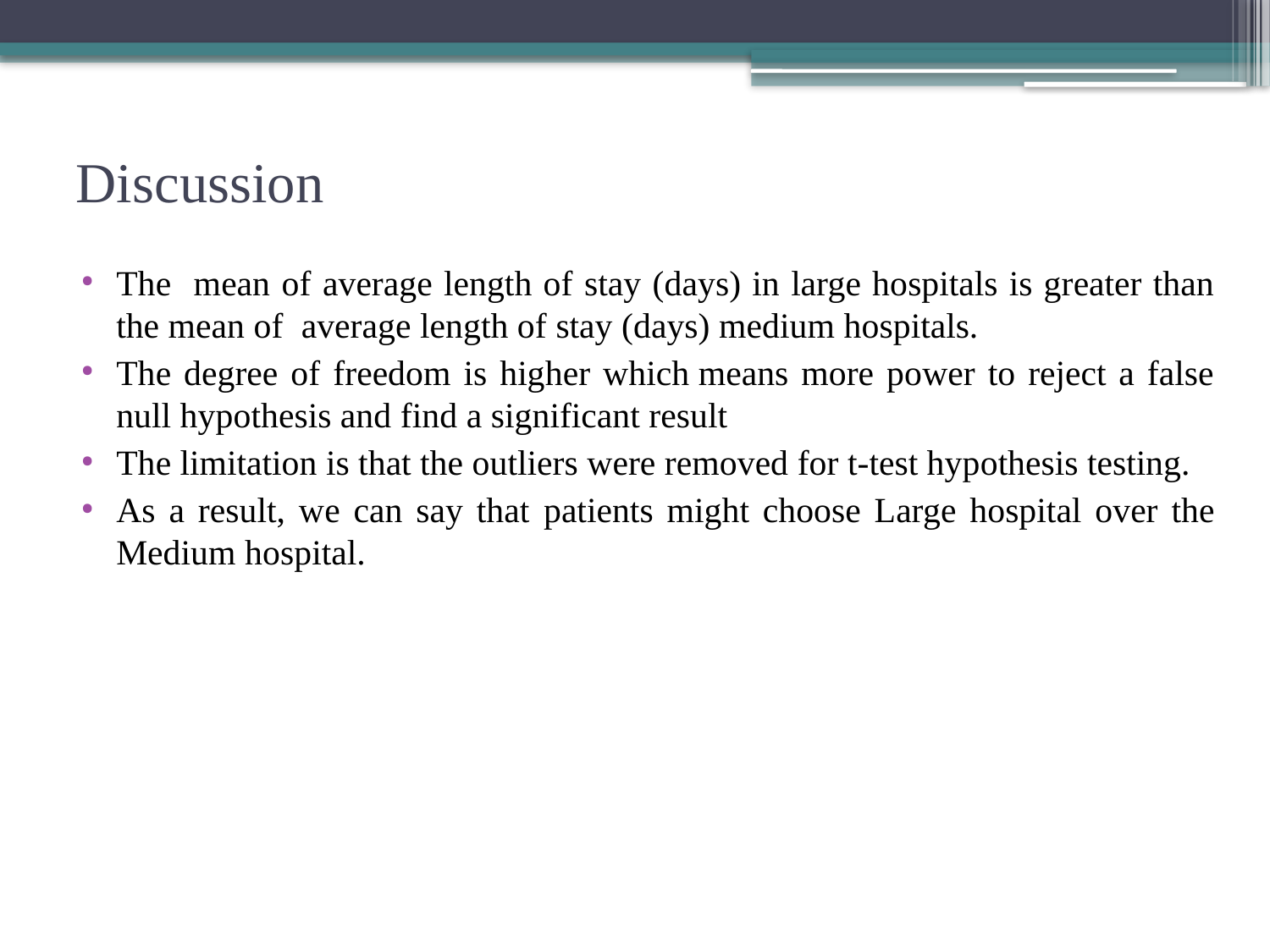

# Discussion
The  mean of average length of stay (days) in large hospitals is greater than the mean of  average length of stay (days) medium hospitals.
The degree of freedom is higher which means more power to reject a false null hypothesis and find a significant result
The limitation is that the outliers were removed for t-test hypothesis testing.
As a result, we can say that patients might choose Large hospital over the Medium hospital.